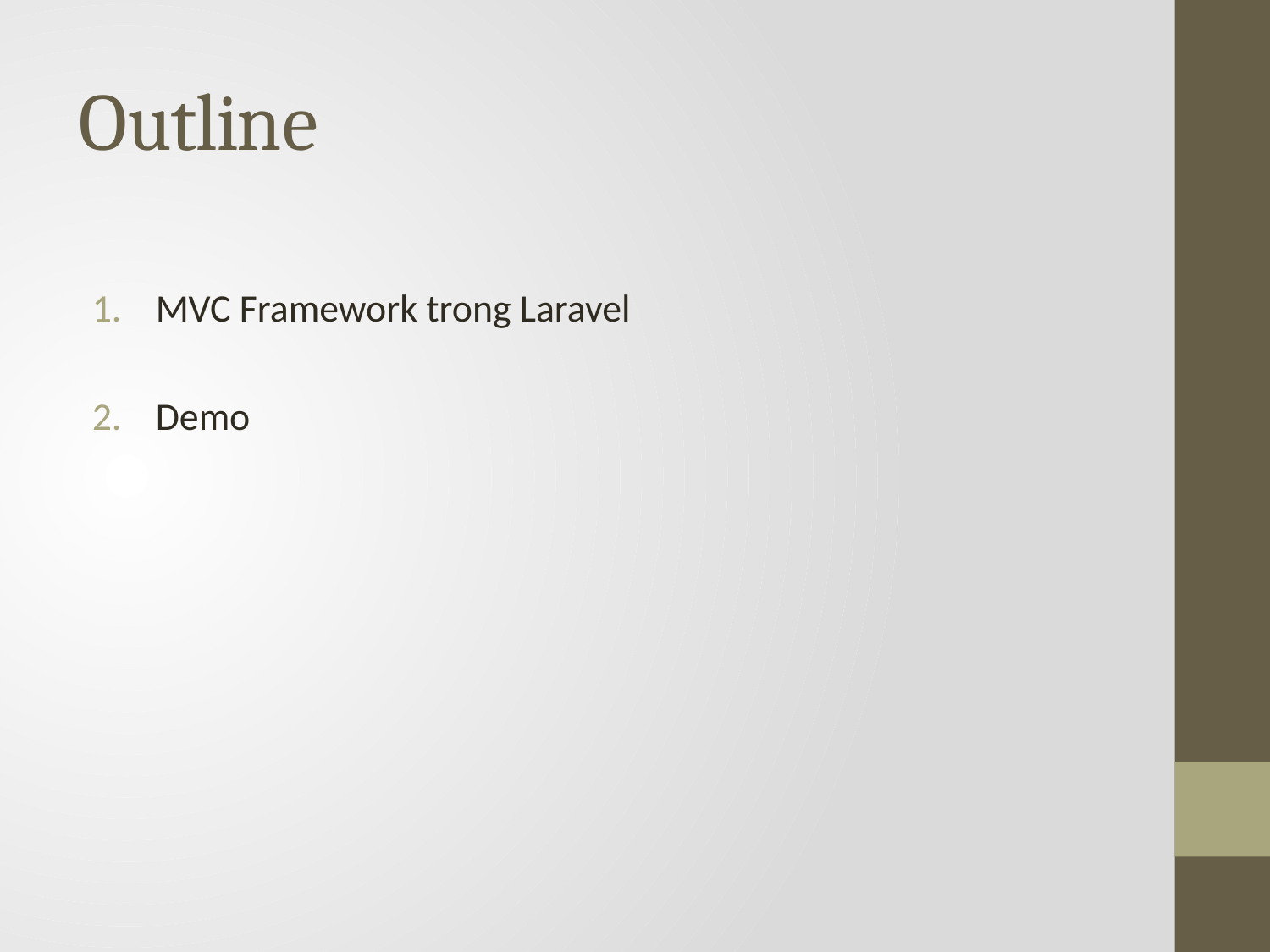

# Outline

MVC Framework trong Laravel

Demo